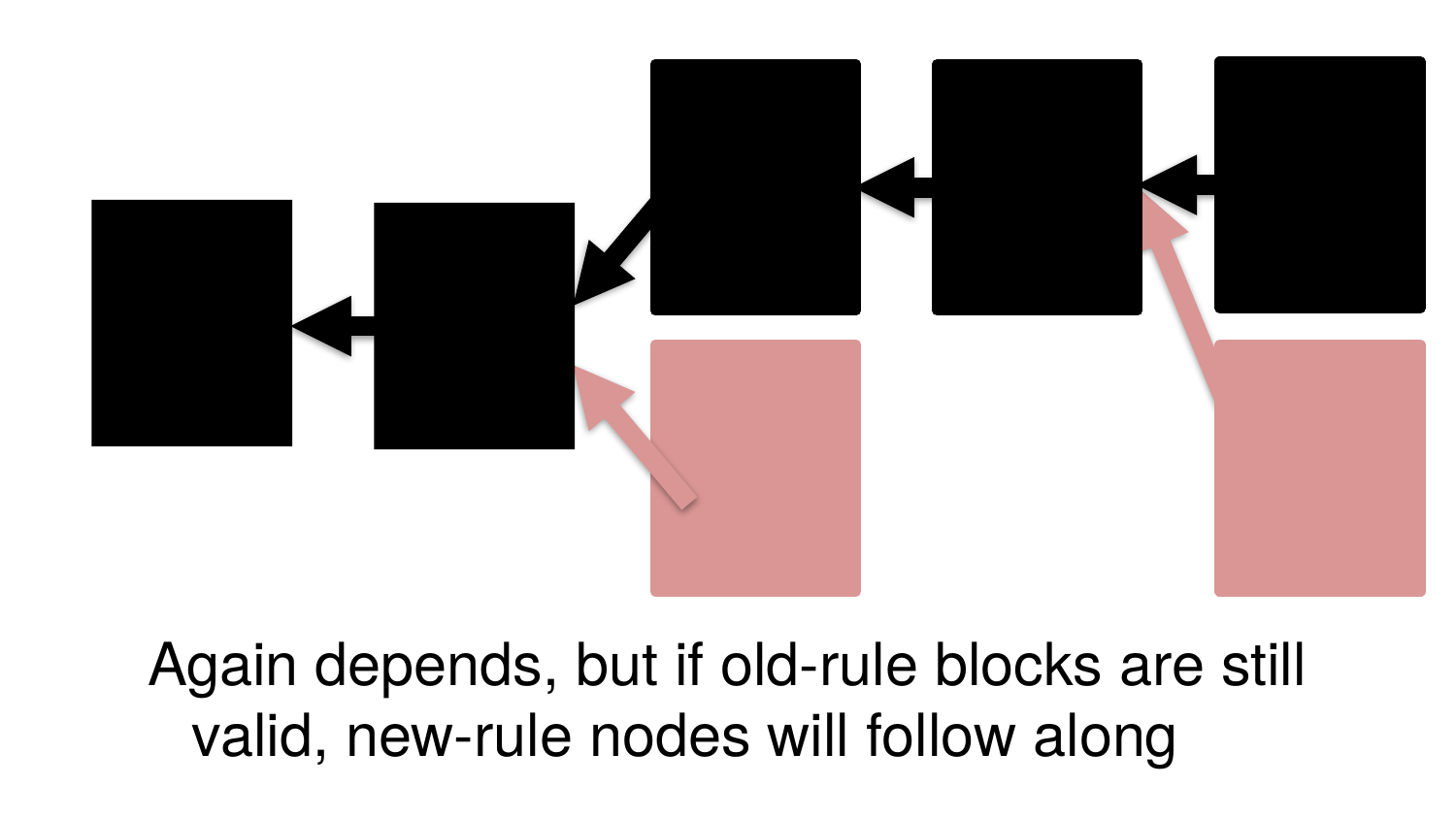

#

Again depends, but if old-rule blocks are still valid, new-rule nodes will follow along